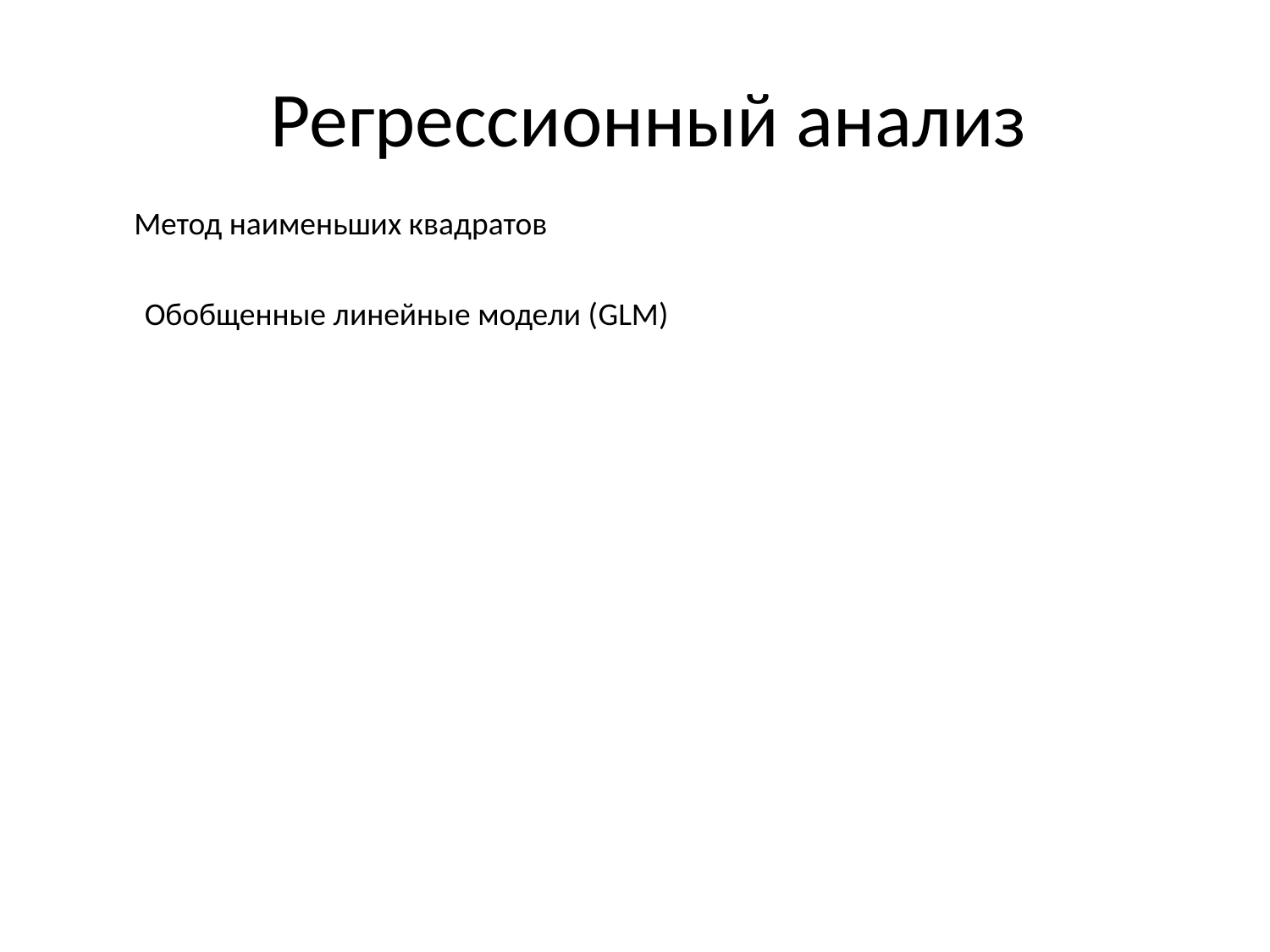

# Регрессионный анализ
Метод наименьших квадратов
Обобщенные линейные модели (GLM)